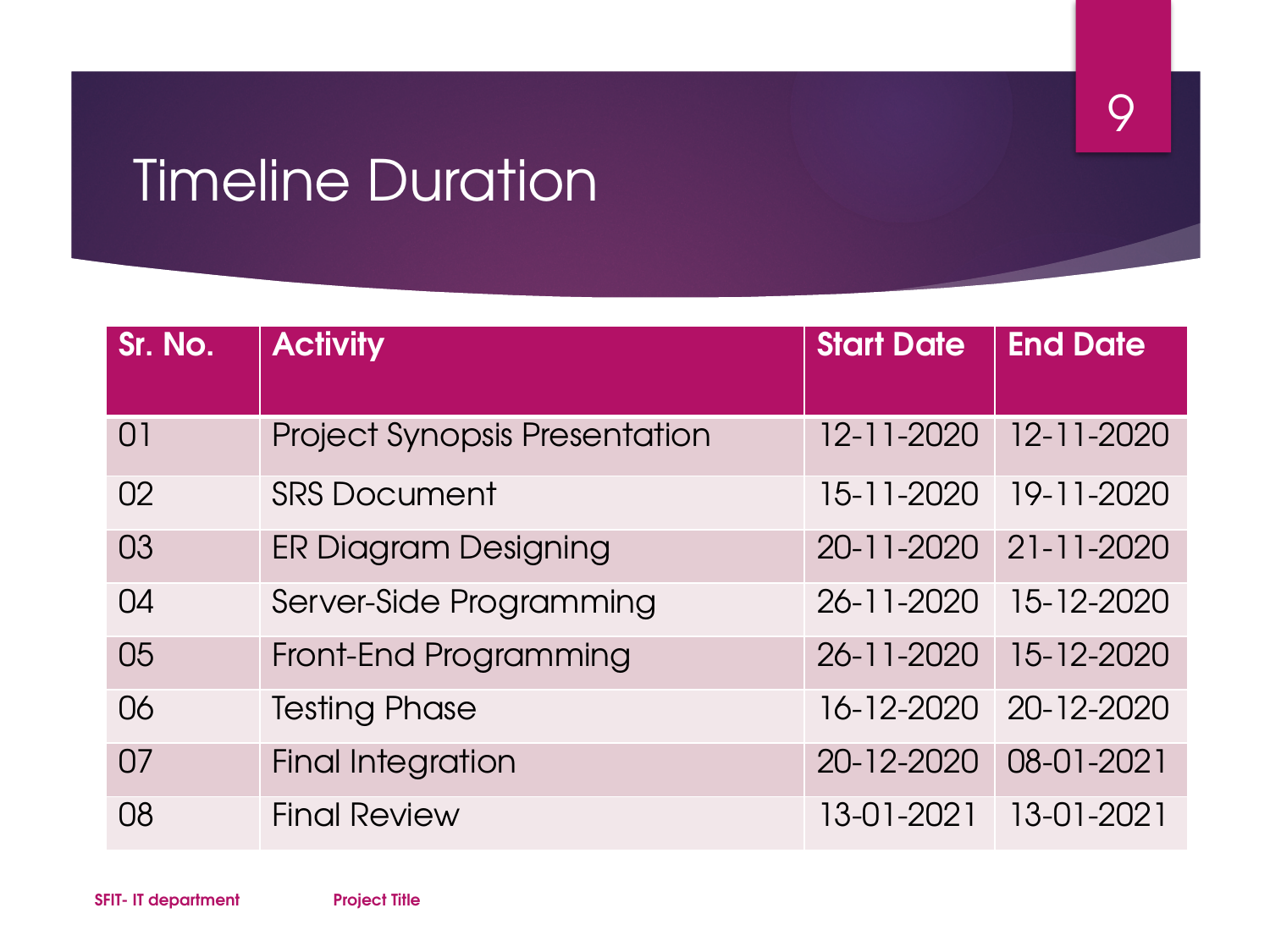

9
# Timeline Duration
| Sr. No. | Activity | Start Date | End Date |
| --- | --- | --- | --- |
| 01 | Project Synopsis Presentation | 12-11-2020 | 12-11-2020 |
| 02 | SRS Document | 15-11-2020 | 19-11-2020 |
| 03 | ER Diagram Designing | 20-11-2020 | 21-11-2020 |
| 04 | Server-Side Programming | 26-11-2020 | 15-12-2020 |
| 05 | Front-End Programming | 26-11-2020 | 15-12-2020 |
| 06 | Testing Phase | 16-12-2020 | 20-12-2020 |
| 07 | Final Integration | 20-12-2020 | 08-01-2021 |
| 08 | Final Review | 13-01-2021 | 13-01-2021 |
SFIT- IT department                     Project Title